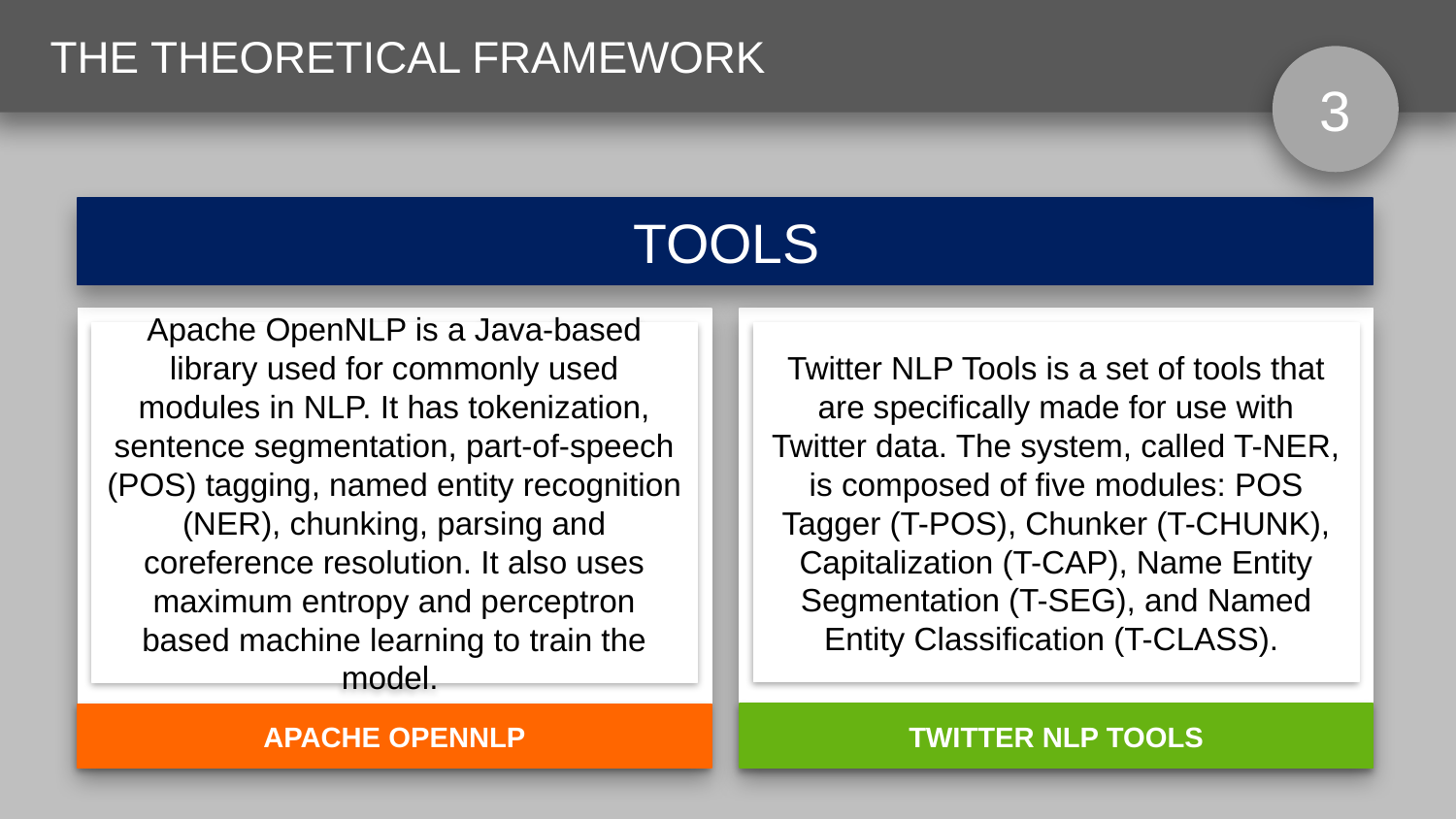

THE THEORETICAL FRAMEWORK
3

TOOLS

Apache OpenNLP is a Java-based library used for commonly used modules in NLP. It has tokenization, sentence segmentation, part-of-speech (POS) tagging, named entity recognition (NER), chunking, parsing and coreference resolution. It also uses maximum entropy and perceptron based machine learning to train the model.
APACHE OPENNLP

Twitter NLP Tools is a set of tools that are specifically made for use with Twitter data. The system, called T-NER, is composed of five modules: POS Tagger (T-POS), Chunker (T-CHUNK), Capitalization (T-CAP), Name Entity Segmentation (T-SEG), and Named Entity Classification (T-CLASS).
TWITTER NLP TOOLS